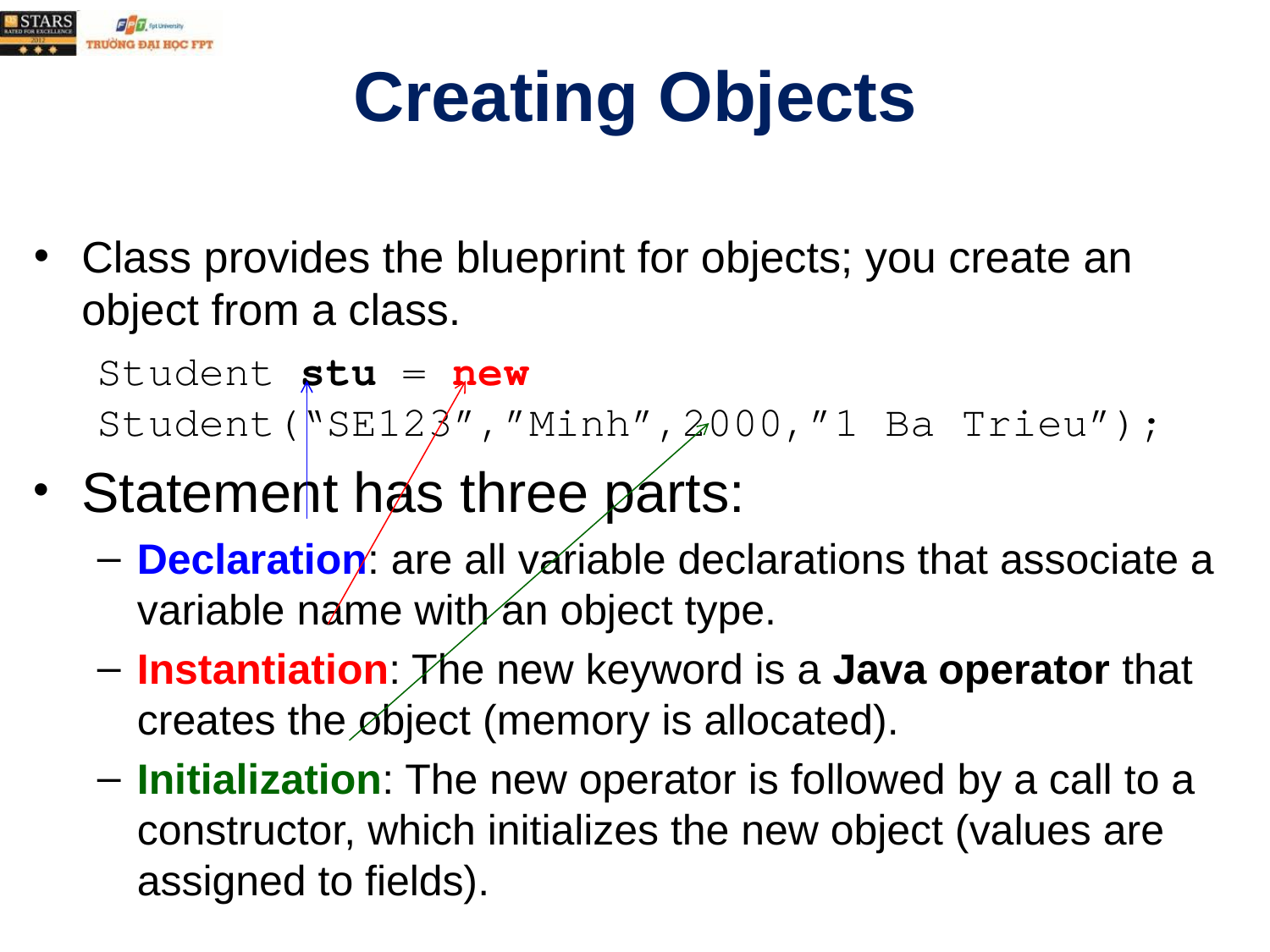

# Creating Objects
Class provides the blueprint for objects; you create an object from a class.
Student stu = new Student(“SE123”,”Minh”,2000,”1 Ba Trieu”);
Statement has three parts:
Declaration: are all variable declarations that associate a variable name with an object type.
Instantiation: The new keyword is a Java operator that creates the object (memory is allocated).
Initialization: The new operator is followed by a call to a constructor, which initializes the new object (values are assigned to fields).